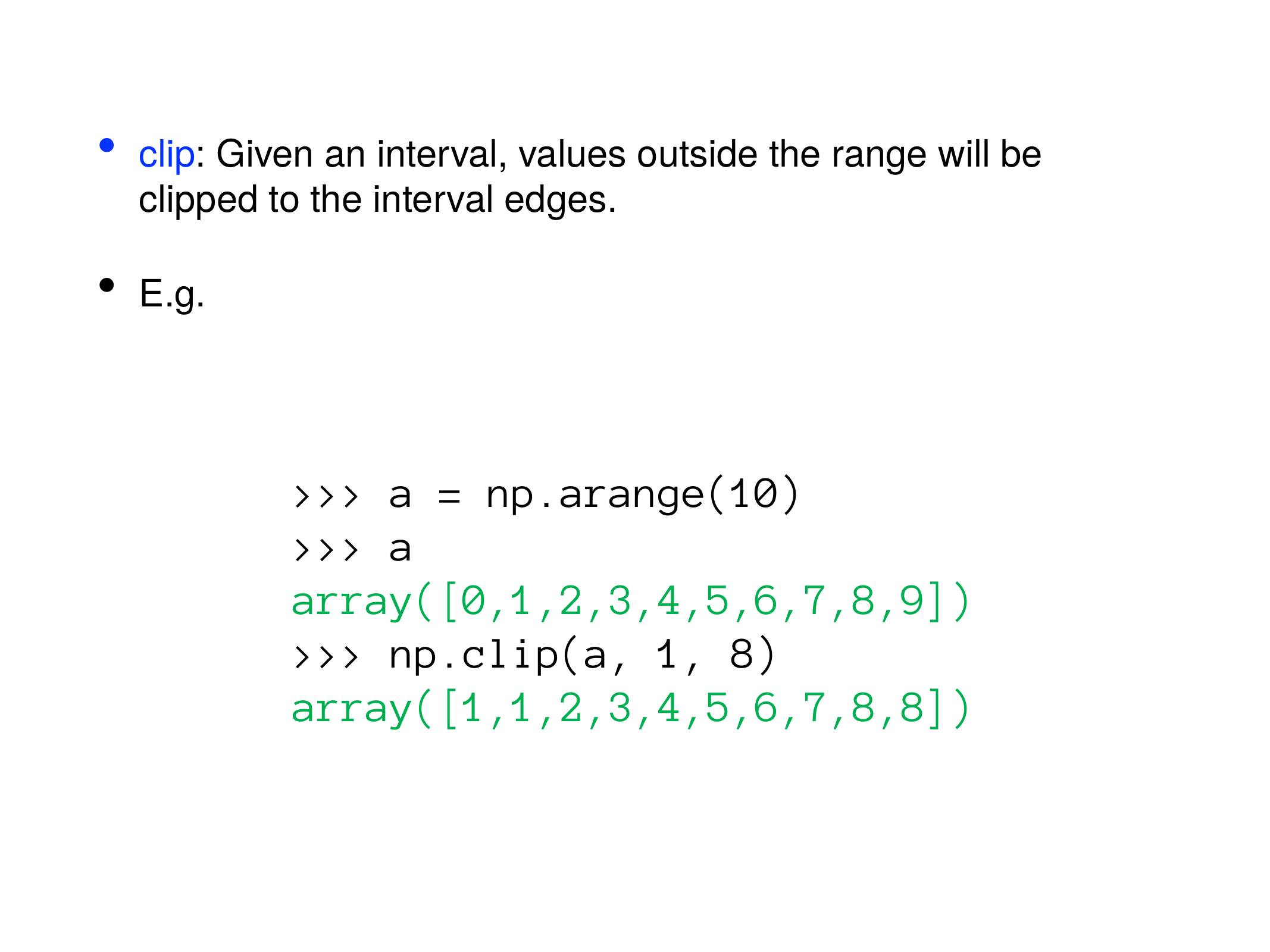

clip: Given an interval, values outside the range will be clipped to the interval edges.
E.g.
>>> a = np.arange(10)
>>> a
array([0,1,2,3,4,5,6,7,8,9])
>>> np.clip(a, 1, 8)
array([1,1,2,3,4,5,6,7,8,8])